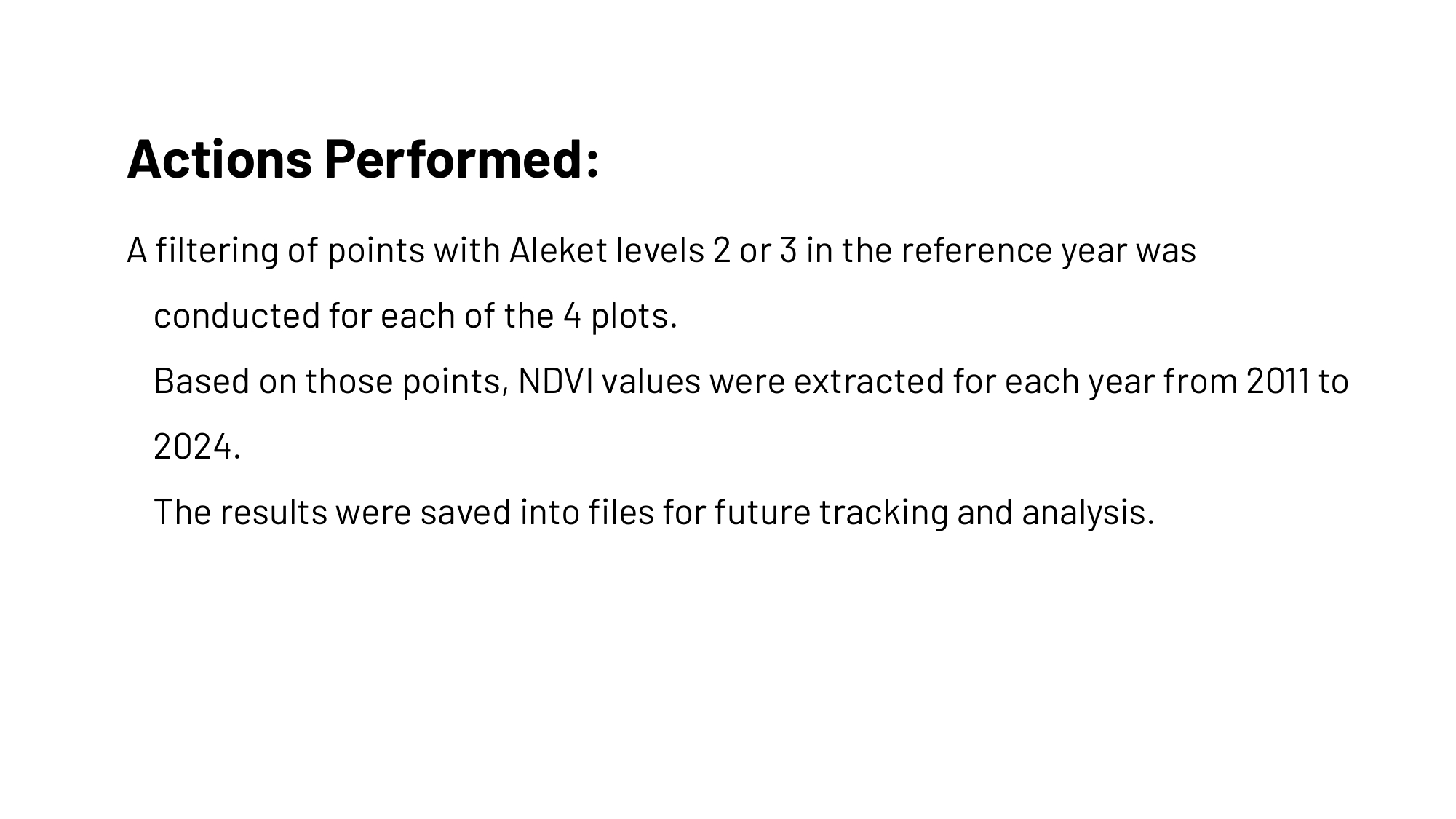

Actions Performed:
A filtering of points with Aleket levels 2 or 3 in the reference year was conducted for each of the 4 plots.
Based on those points, NDVI values were extracted for each year from 2011 to 2024.
The results were saved into files for future tracking and analysis.